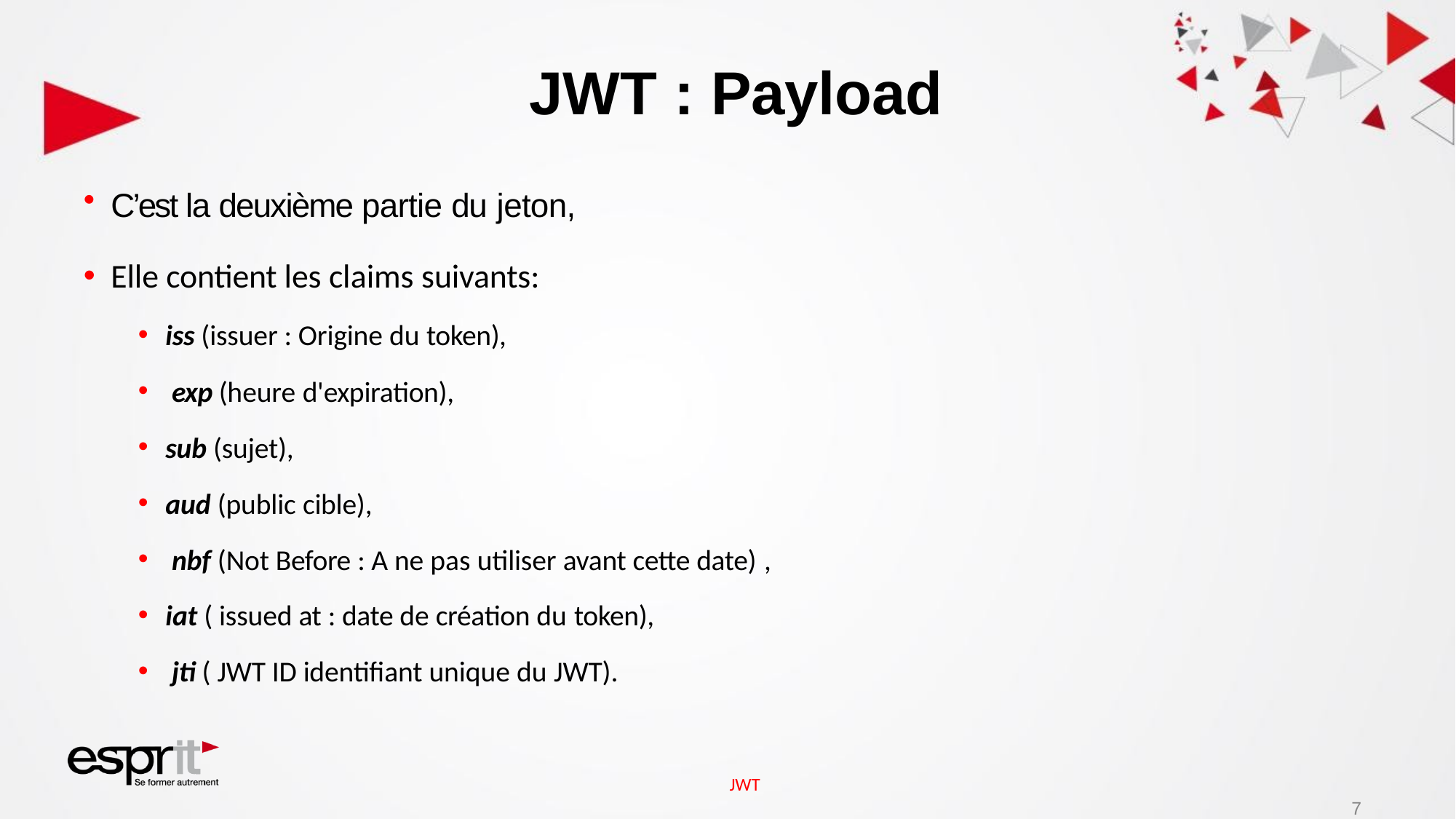

# JWT : Payload
C’est la deuxième partie du jeton,
Elle contient les claims suivants:
iss (issuer : Origine du token),
exp (heure d'expiration),
sub (sujet),
aud (public cible),
nbf (Not Before : A ne pas utiliser avant cette date) ,
iat ( issued at : date de création du token),
jti ( JWT ID identifiant unique du JWT).

JWT
7